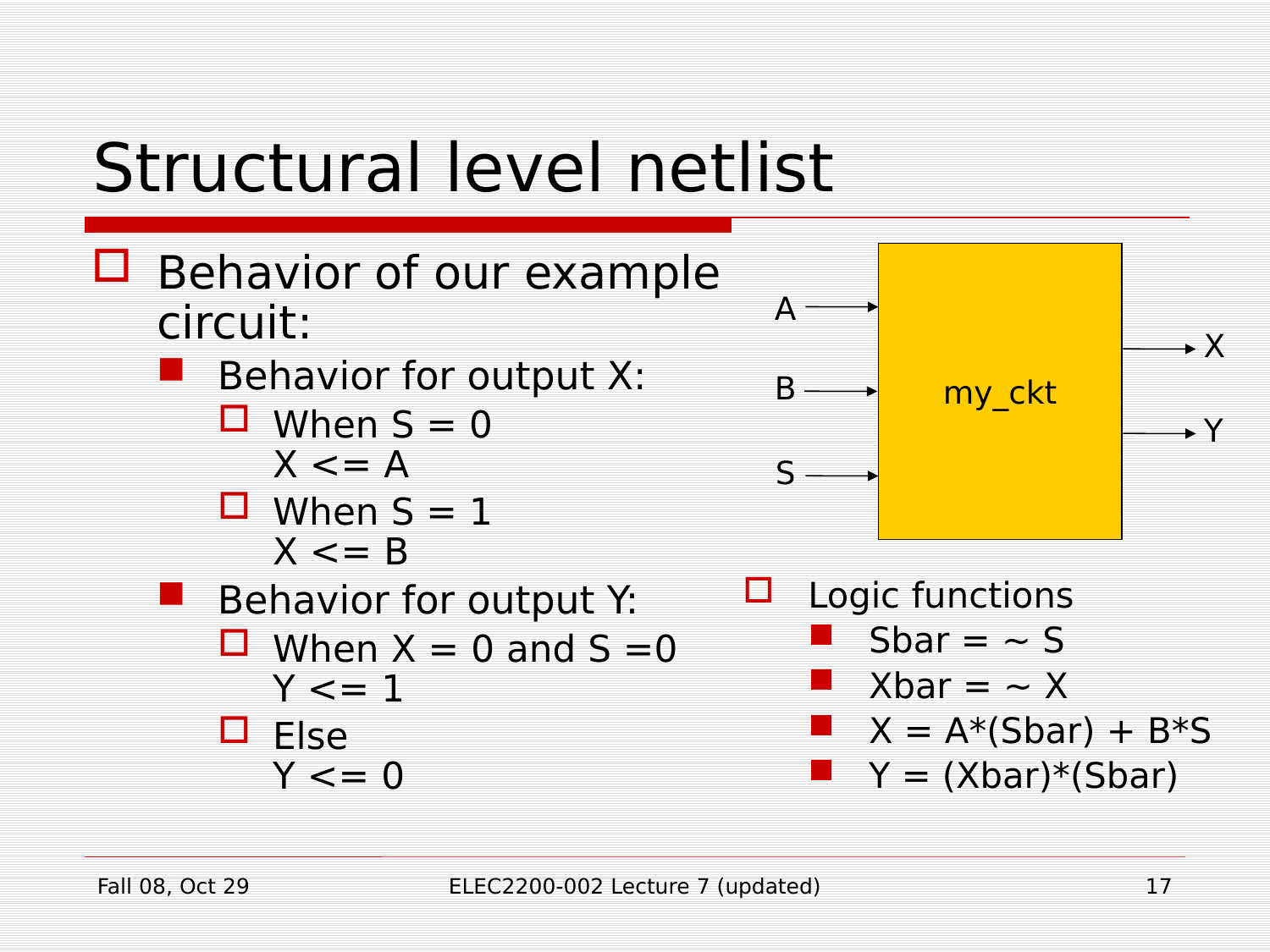

# Structural level netlist
Behavior of our example circuit:
Behavior for output X:
When S = 0
X <= A
When S = 1
X <= B
Behavior for output Y:
When X = 0 and S =0
Y <= 1
Else
Y <= 0
my_ckt
A

X

B

Y

S

Logic functions
Sbar = ~ S
Xbar = ~ X
X = A*(Sbar) + B*S
Y = (Xbar)*(Sbar)
Fall 08, Oct 29
ELEC2200-002 Lecture 7 (updated)
17